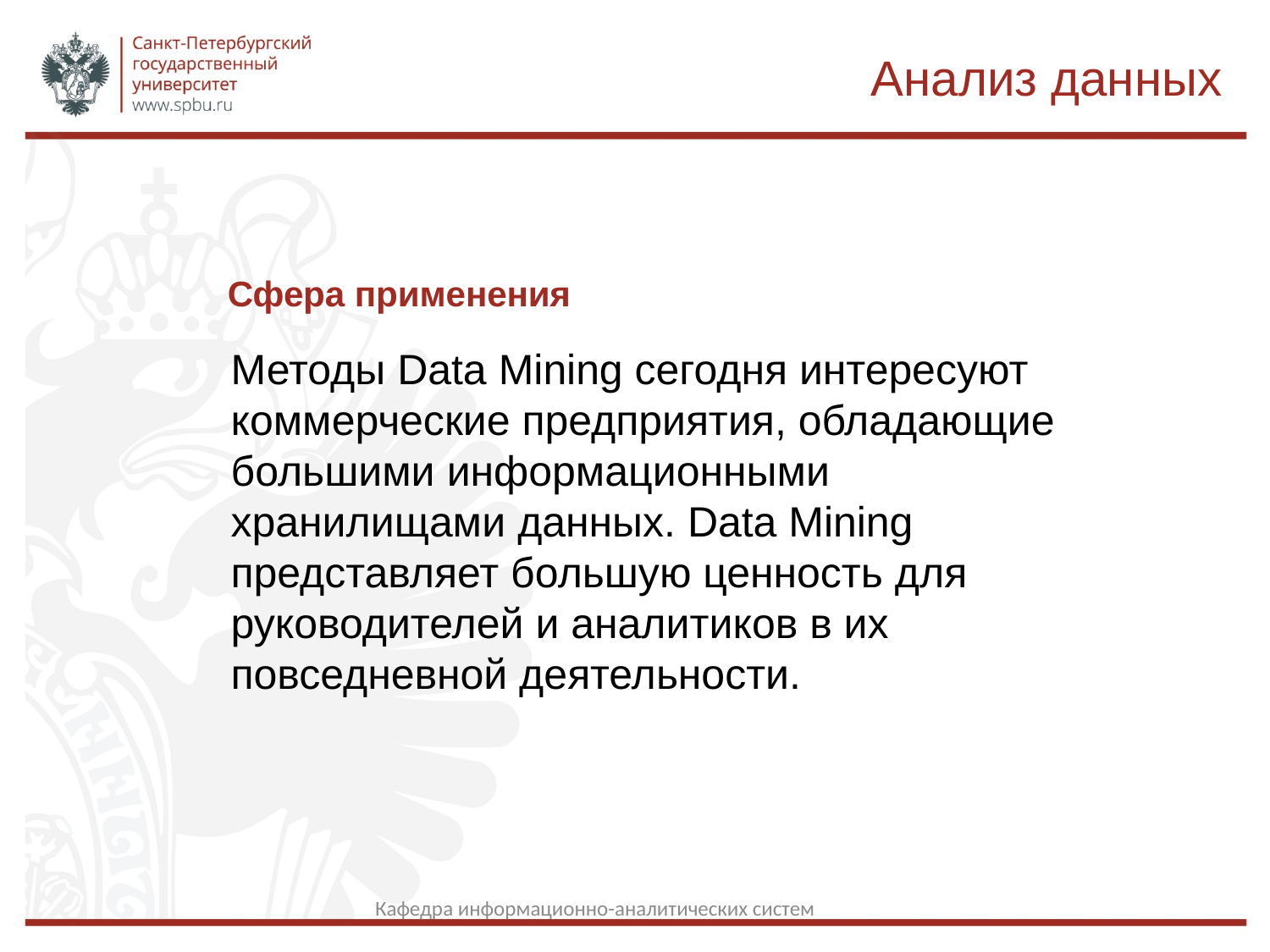

Анализ данных

Сфера применения

Методы Data Mining сегодня интересуют коммерческие предприятия, обладающие большими информационными хранилищами данных. Data Mining представляет большую ценность для руководителей и аналитиков в их повседневной деятельности.
Кафедра информационно-аналитических систем